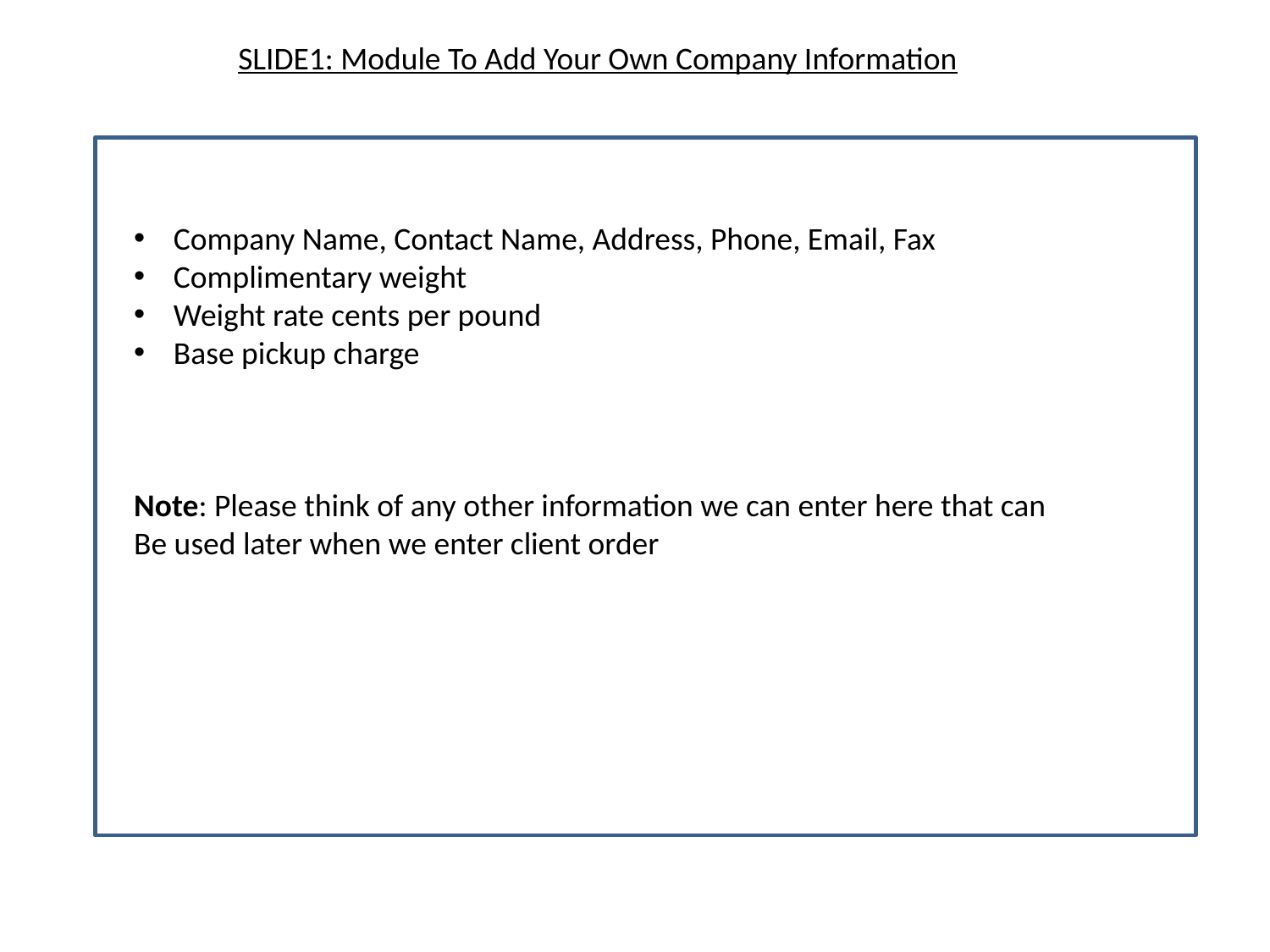

SLIDE1: Module To Add Your Own Company Information

Company Name, Contact Name, Address, Phone, Email, Fax
Complimentary weight
Weight rate cents per pound
Base pickup charge

Note: Please think of any other information we can enter here that can
Be used later when we enter client order